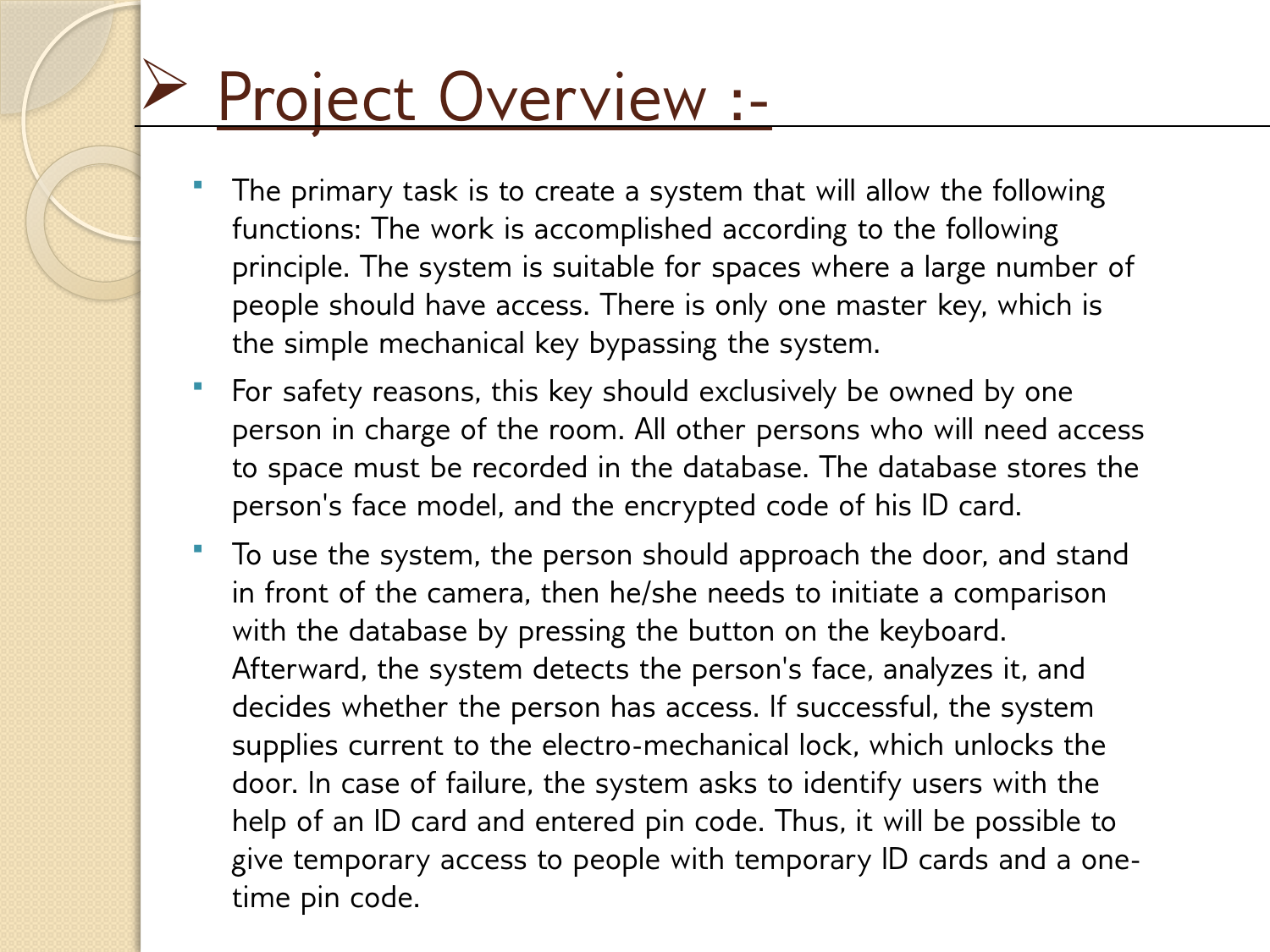

# Project Overview :-
The primary task is to create a system that will allow the following functions: The work is accomplished according to the following principle. The system is suitable for spaces where a large number of people should have access. There is only one master key, which is the simple mechanical key bypassing the system.
For safety reasons, this key should exclusively be owned by one person in charge of the room. All other persons who will need access to space must be recorded in the database. The database stores the person's face model, and the encrypted code of his ID card.
To use the system, the person should approach the door, and stand in front of the camera, then he/she needs to initiate a comparison with the database by pressing the button on the keyboard. Afterward, the system detects the person's face, analyzes it, and decides whether the person has access. If successful, the system supplies current to the electro-mechanical lock, which unlocks the door. In case of failure, the system asks to identify users with the help of an ID card and entered pin code. Thus, it will be possible to give temporary access to people with temporary ID cards and a one-time pin code.